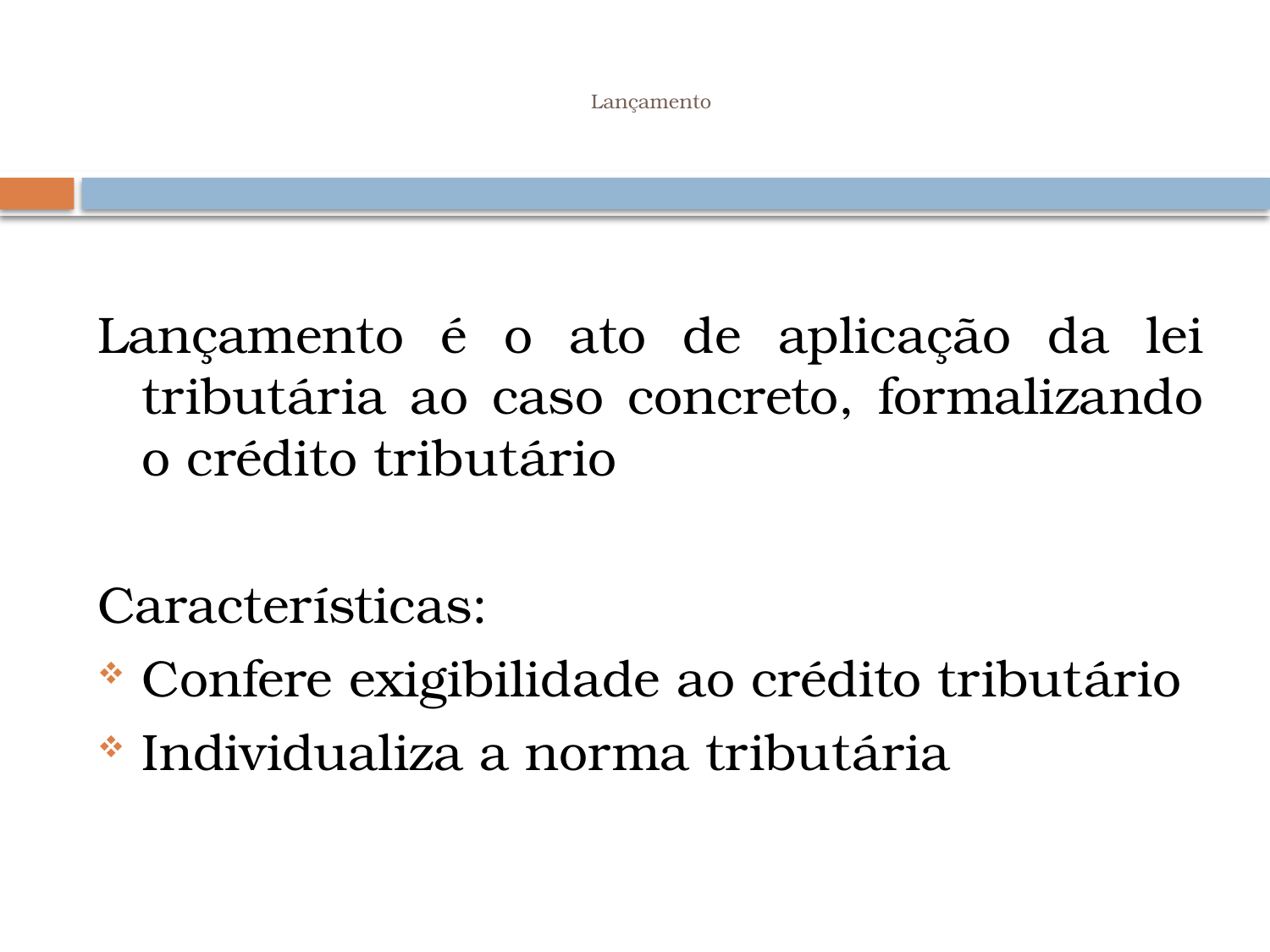

# Lançamento

Lançamento é o ato de aplicação da lei tributária ao caso concreto, formalizando o crédito tributário

Características:
Confere exigibilidade ao crédito tributário
Individualiza a norma tributária